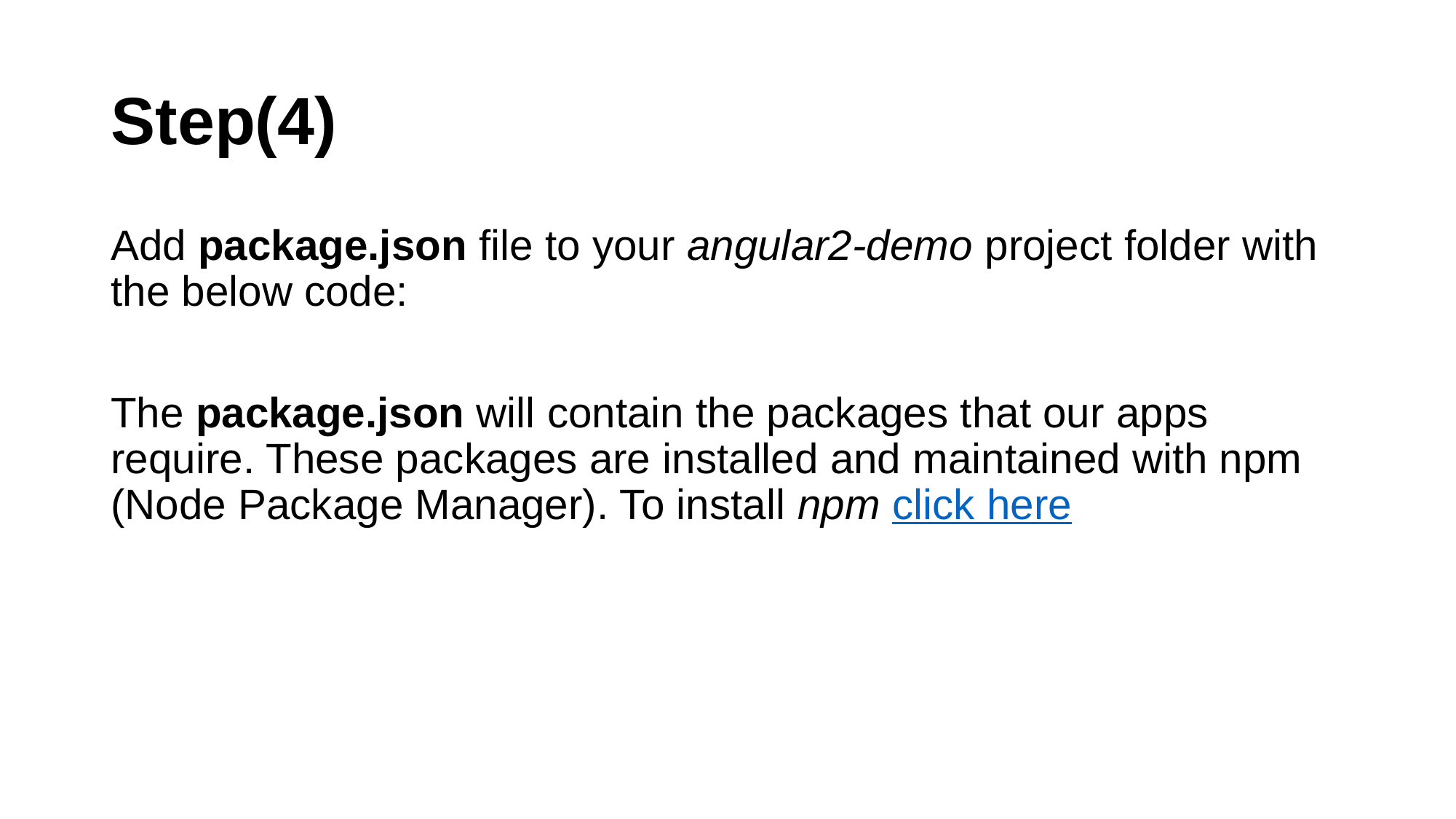

# Step(4)
Add package.json file to your angular2-demo project folder with the below code:

The package.json will contain the packages that our apps require. These packages are installed and maintained with npm (Node Package Manager). To install npm click here